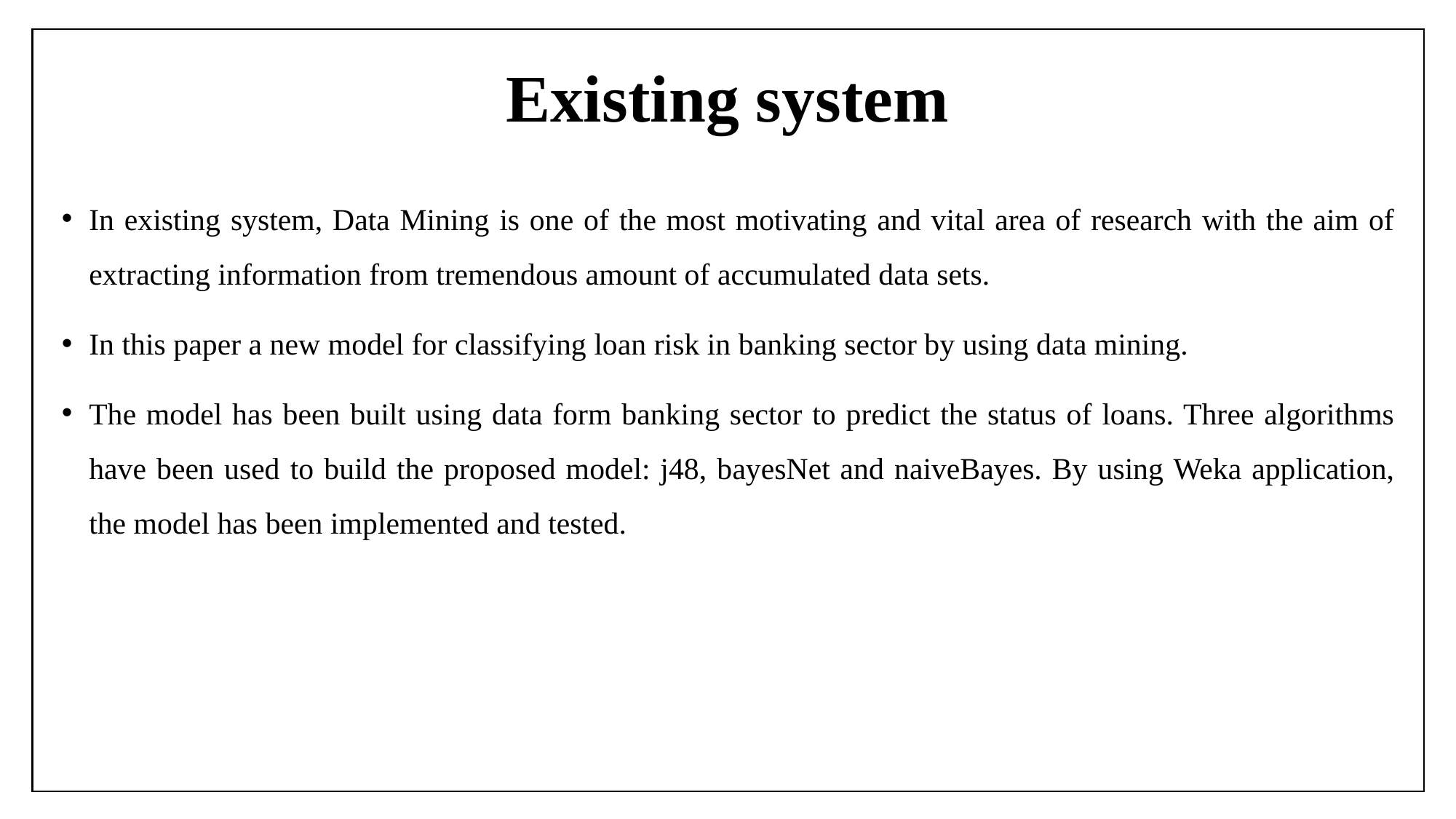

# Existing system

In existing system, Data Mining is one of the most motivating and vital area of research with the aim of extracting information from tremendous amount of accumulated data sets.
In this paper a new model for classifying loan risk in banking sector by using data mining.
The model has been built using data form banking sector to predict the status of loans. Three algorithms have been used to build the proposed model: j48, bayesNet and naiveBayes. By using Weka application, the model has been implemented and tested.